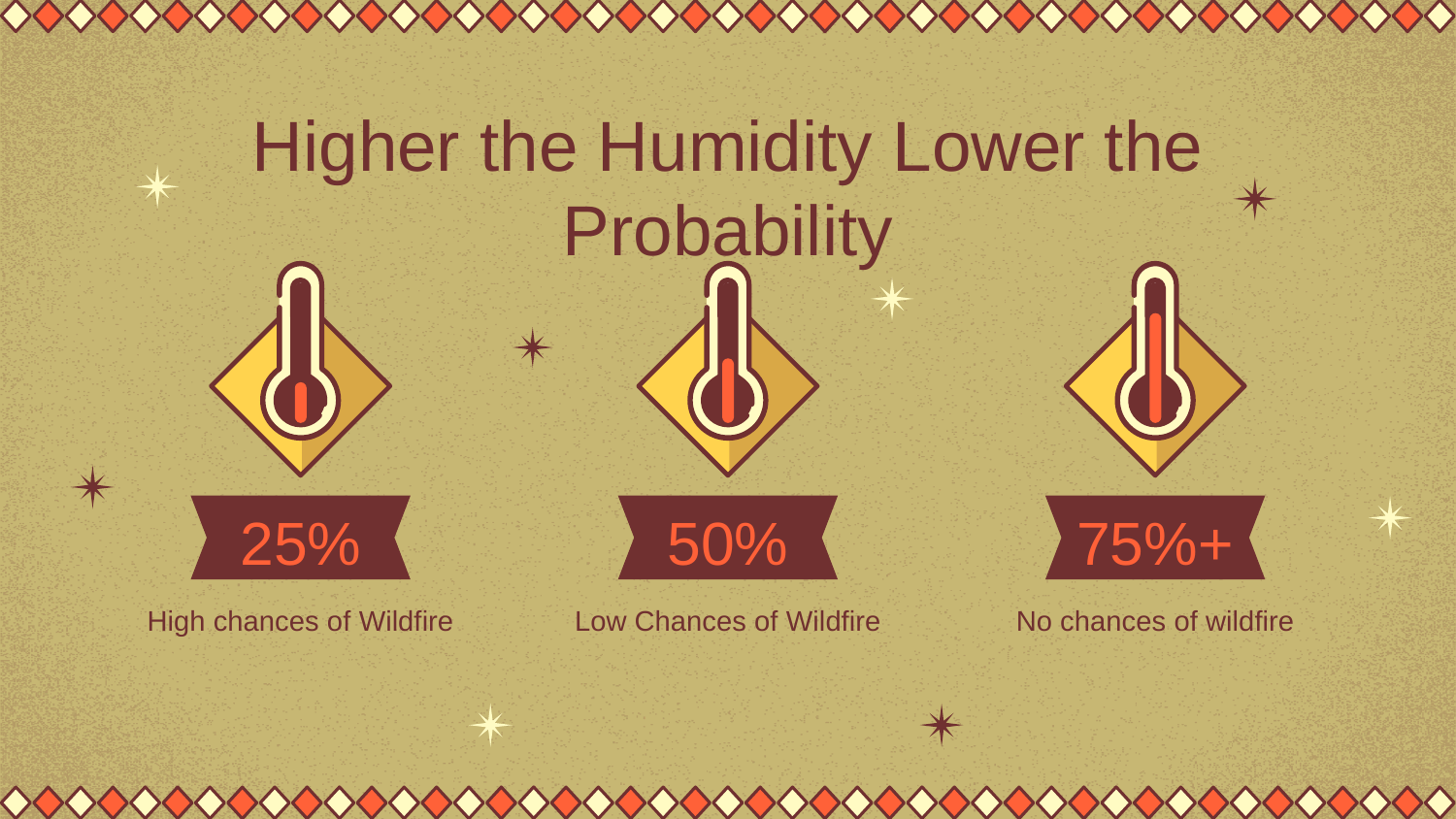

# Higher the Humidity Lower the Probability

25%
50%
75%+
High chances of Wildfire
Low Chances of Wildfire
No chances of wildfire